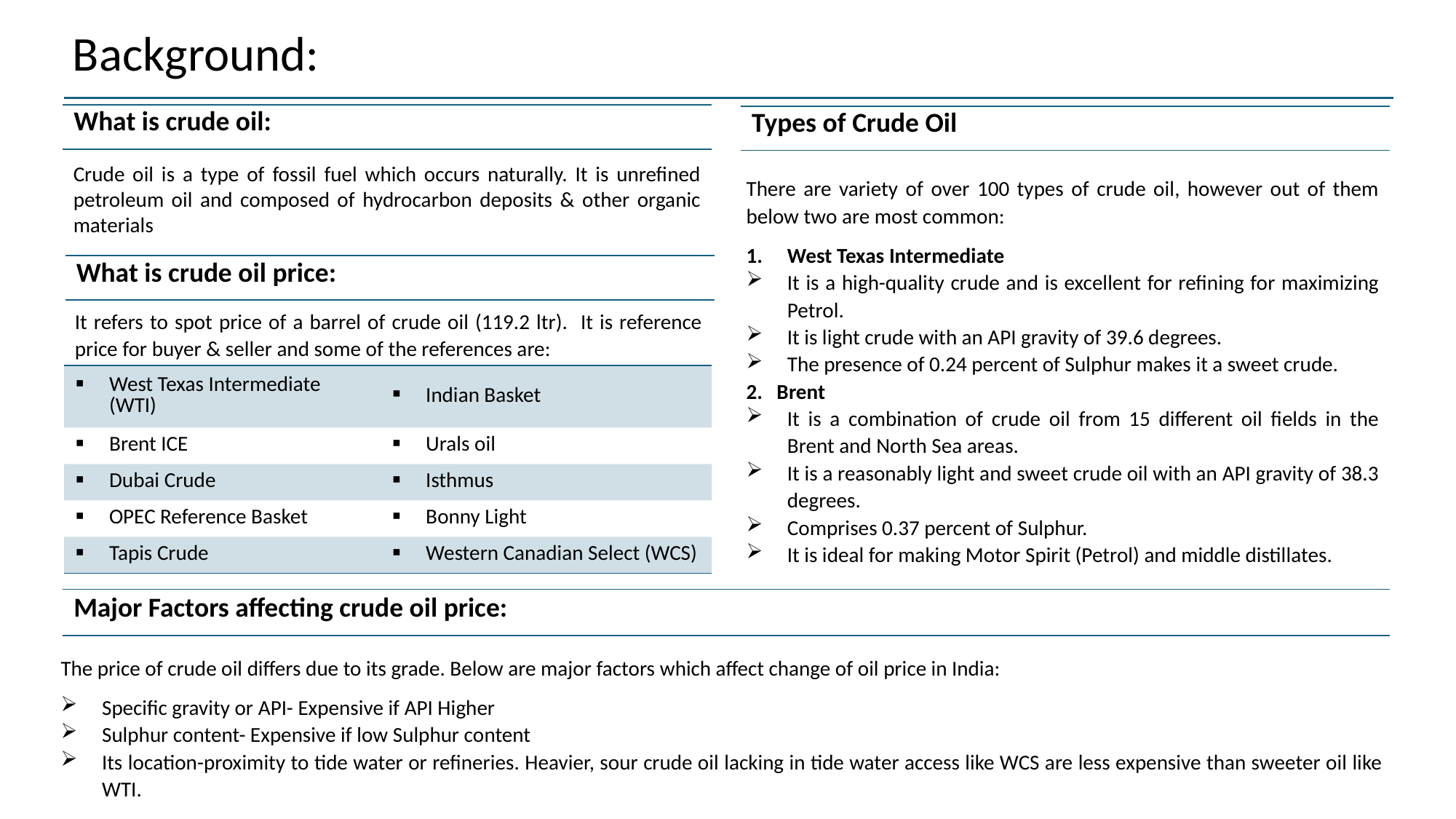

# Background:
| What is crude oil: |
| --- |
| Types of Crude Oil |
| --- |
Crude oil is a type of fossil fuel which occurs naturally. It is unrefined petroleum oil and composed of hydrocarbon deposits & other organic materials
There are variety of over 100 types of crude oil, however out of them below two are most common:
West Texas Intermediate
It is a high-quality crude and is excellent for refining for maximizing Petrol.
It is light crude with an API gravity of 39.6 degrees.
The presence of 0.24 percent of Sulphur makes it a sweet crude.
2.   Brent
It is a combination of crude oil from 15 different oil fields in the Brent and North Sea areas.
It is a reasonably light and sweet crude oil with an API gravity of 38.3 degrees.
Comprises 0.37 percent of Sulphur.
It is ideal for making Motor Spirit (Petrol) and middle distillates.
| What is crude oil price: |
| --- |
It refers to spot price of a barrel of crude oil (119.2 ltr).  It is reference price for buyer & seller and some of the references are:
| West Texas Intermediate (WTI) | Indian Basket |
| --- | --- |
| Brent ICE | Urals oil |
| Dubai Crude | Isthmus |
| OPEC Reference Basket | Bonny Light |
| Tapis Crude | Western Canadian Select (WCS) |
| Major Factors affecting crude oil price: |
| --- |
The price of crude oil differs due to its grade. Below are major factors which affect change of oil price in India:
Specific gravity or API- Expensive if API Higher
Sulphur content- Expensive if low Sulphur content
Its location-proximity to tide water or refineries. Heavier, sour crude oil lacking in tide water access like WCS are less expensive than sweeter oil like WTI.